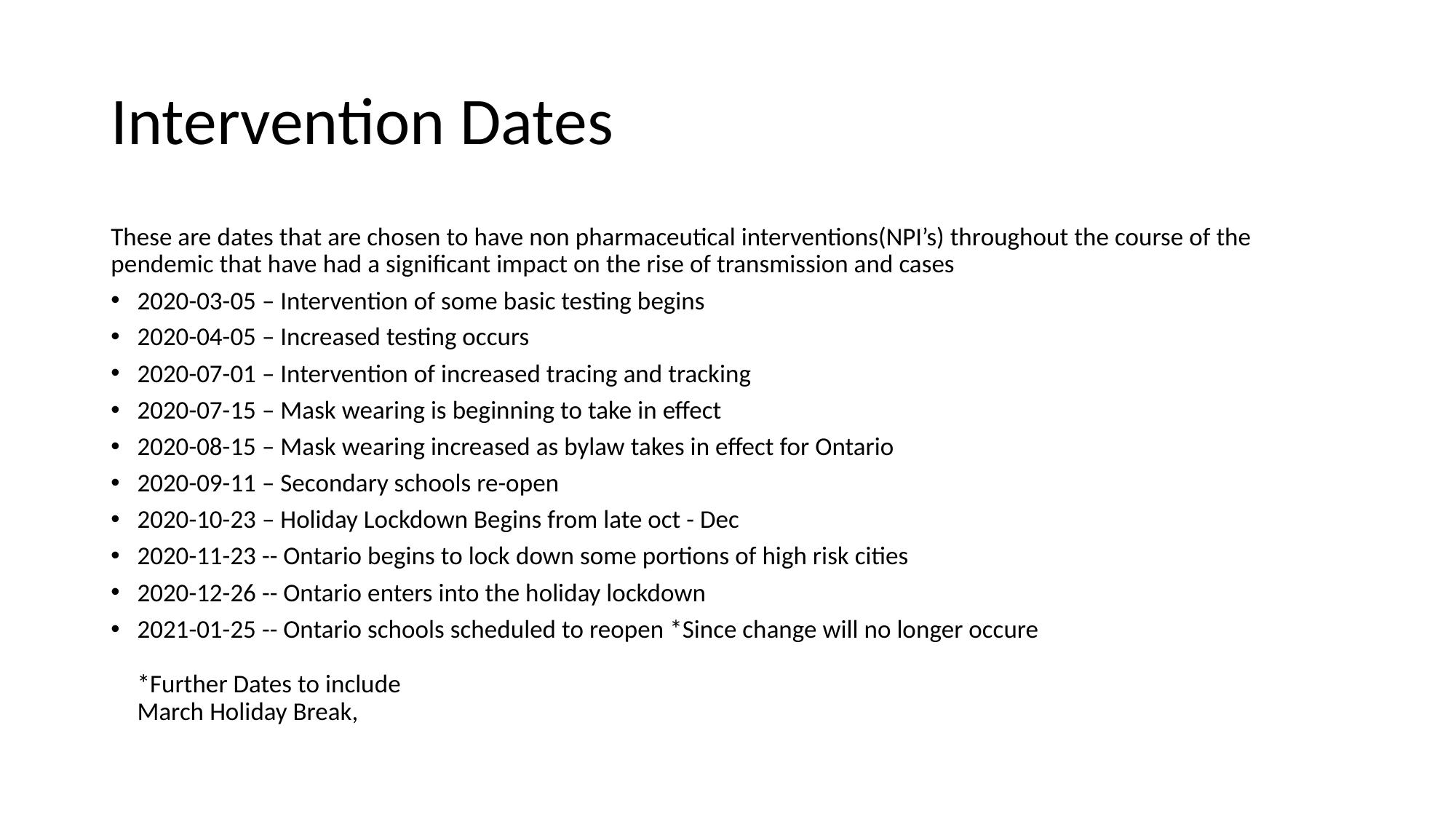

# Intervention Dates
These are dates that are chosen to have non pharmaceutical interventions(NPI’s) throughout the course of the pendemic that have had a significant impact on the rise of transmission and cases
2020-03-05 – Intervention of some basic testing begins
2020-04-05 – Increased testing occurs
2020-07-01 – Intervention of increased tracing and tracking
2020-07-15 – Mask wearing is beginning to take in effect
2020-08-15 – Mask wearing increased as bylaw takes in effect for Ontario
2020-09-11 – Secondary schools re-open
2020-10-23 – Holiday Lockdown Begins from late oct - Dec
2020-11-23 -- Ontario begins to lock down some portions of high risk cities
2020-12-26 -- Ontario enters into the holiday lockdown
2021-01-25 -- Ontario schools scheduled to reopen *Since change will no longer occure
*Further Dates to include
March Holiday Break,